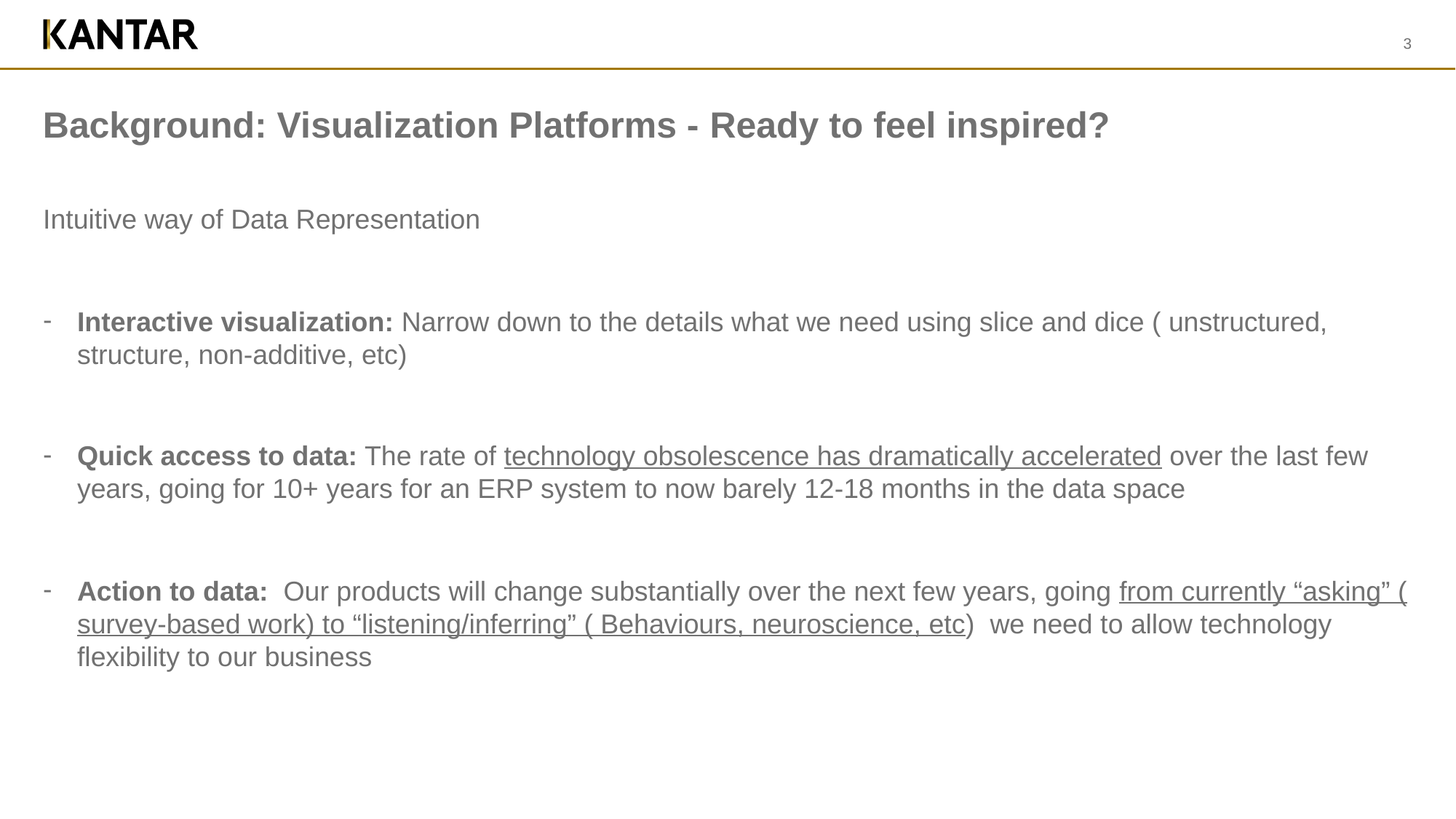

3
# Background: Visualization Platforms - Ready to feel inspired?

Intuitive way of Data Representation

Interactive visualization: Narrow down to the details what we need using slice and dice ( unstructured, structure, non-additive, etc)

Quick access to data: The rate of technology obsolescence has dramatically accelerated over the last few years, going for 10+ years for an ERP system to now barely 12-18 months in the data space

Action to data:  Our products will change substantially over the next few years, going from currently “asking” ( survey-based work) to “listening/inferring” ( Behaviours, neuroscience, etc)  we need to allow technology flexibility to our business